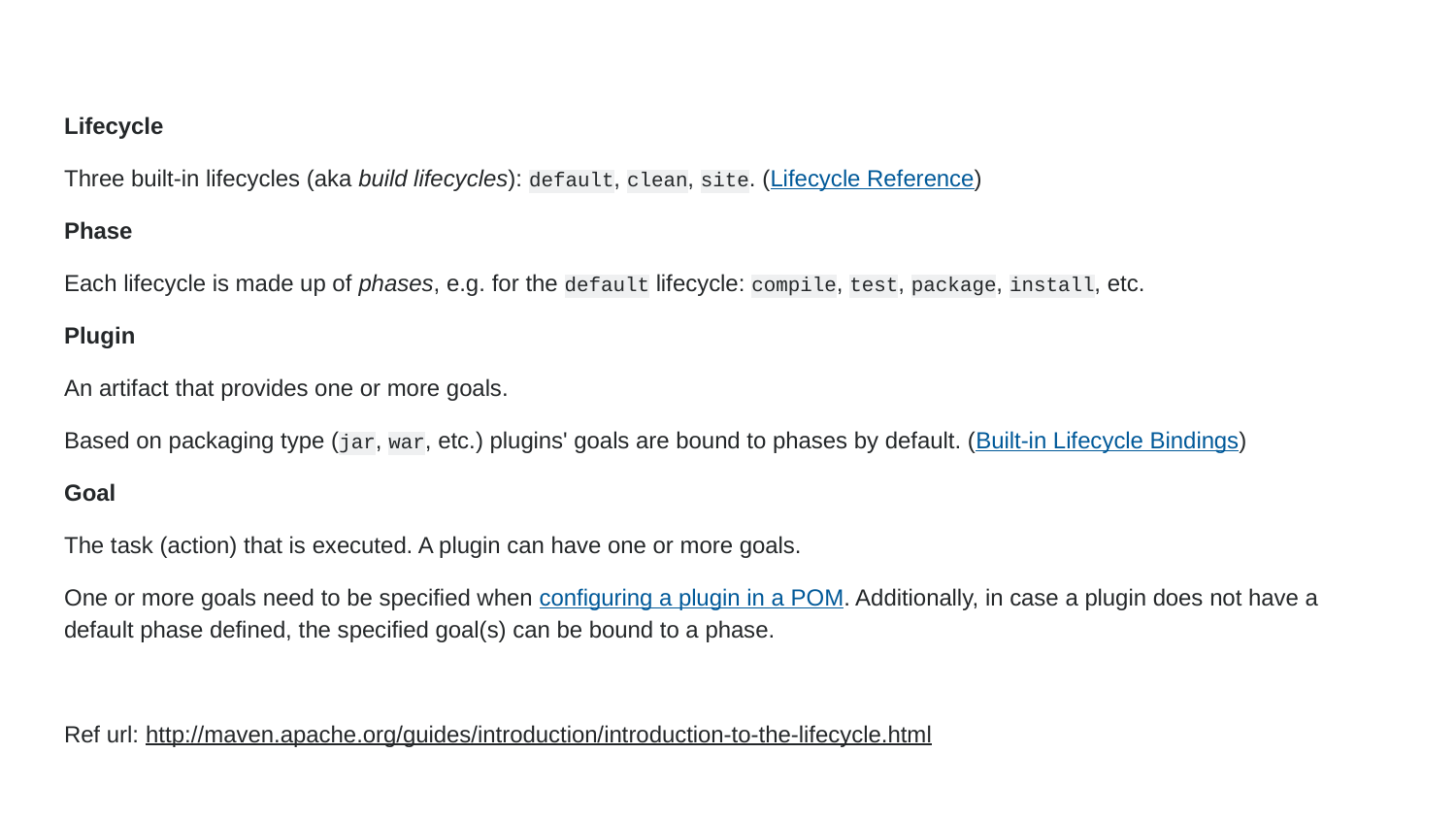

Lifecycle
Three built-in lifecycles (aka build lifecycles): default, clean, site. (Lifecycle Reference)
Phase
Each lifecycle is made up of phases, e.g. for the default lifecycle: compile, test, package, install, etc.
Plugin
An artifact that provides one or more goals.
Based on packaging type (jar, war, etc.) plugins' goals are bound to phases by default. (Built-in Lifecycle Bindings)
Goal
The task (action) that is executed. A plugin can have one or more goals.
One or more goals need to be specified when configuring a plugin in a POM. Additionally, in case a plugin does not have a default phase defined, the specified goal(s) can be bound to a phase.

Ref url: http://maven.apache.org/guides/introduction/introduction-to-the-lifecycle.html